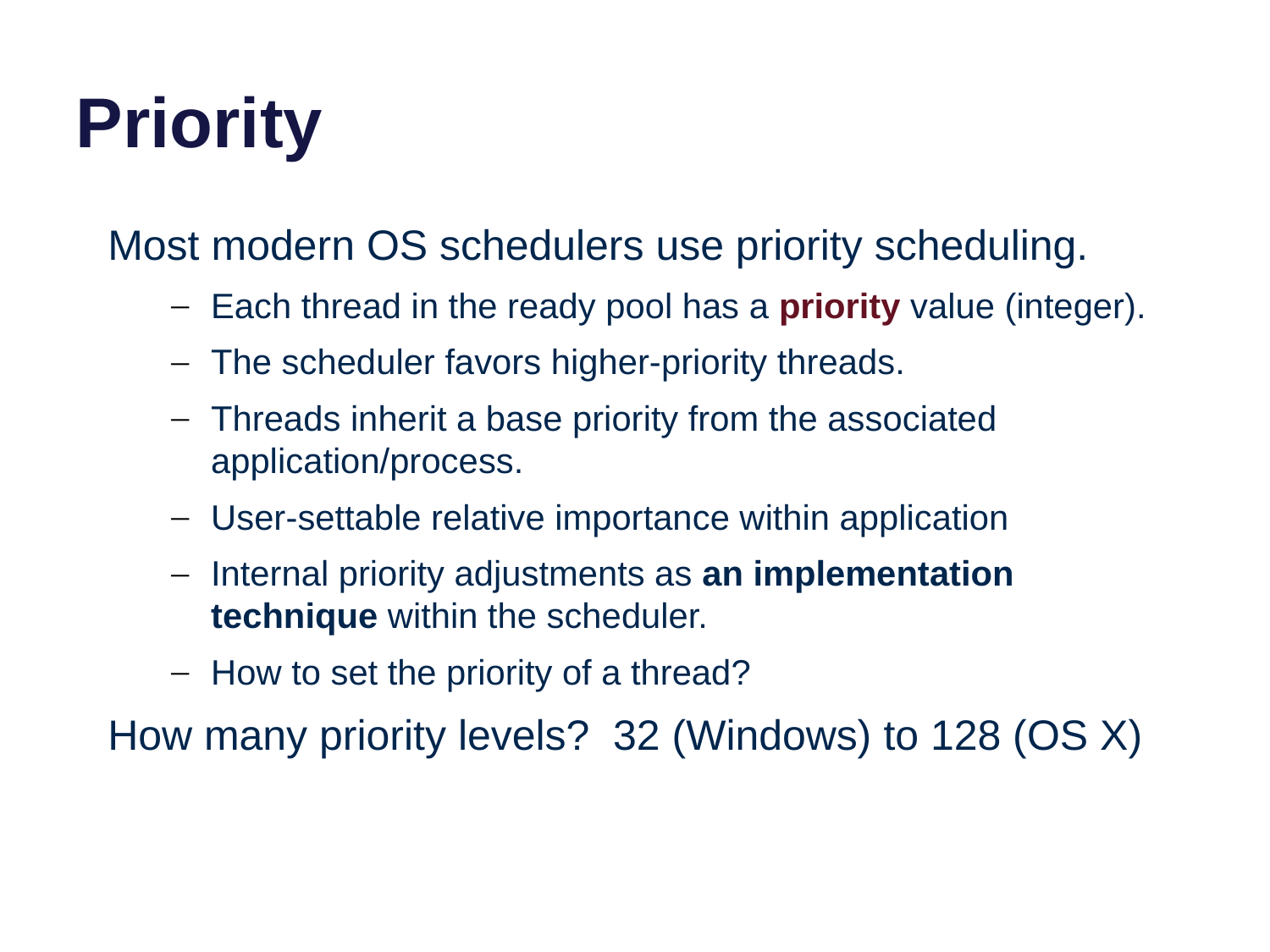

# Priority
Most modern OS schedulers use priority scheduling.
Each thread in the ready pool has a priority value (integer).
The scheduler favors higher-priority threads.
Threads inherit a base priority from the associated application/process.
User-settable relative importance within application
Internal priority adjustments as an implementation technique within the scheduler.
How to set the priority of a thread?
How many priority levels?  32 (Windows) to 128 (OS X)